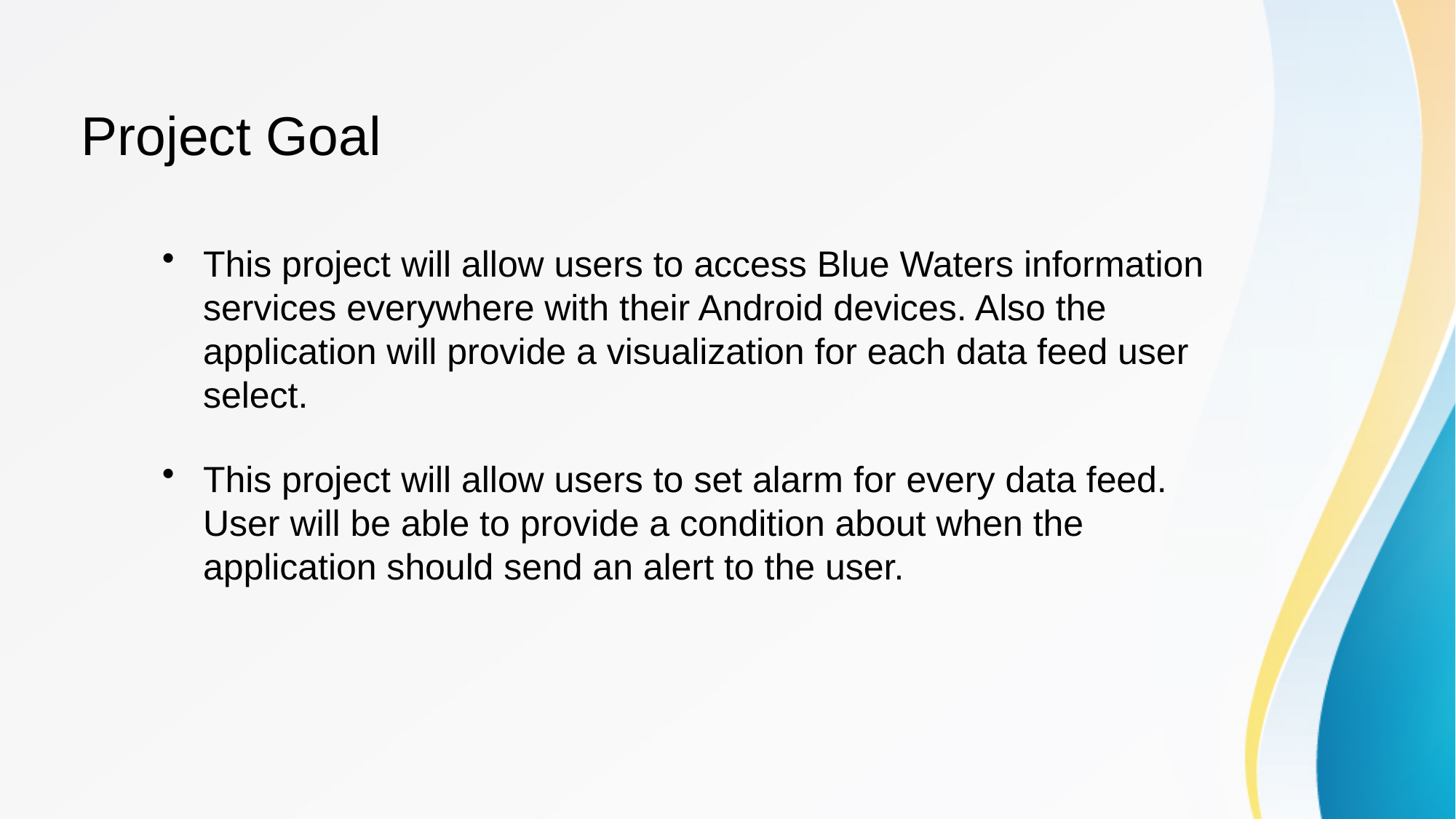

# Project Goal
This project will allow users to access Blue Waters information services everywhere with their Android devices. Also the application will provide a visualization for each data feed user select.

This project will allow users to set alarm for every data feed. User will be able to provide a condition about when the application should send an alert to the user.